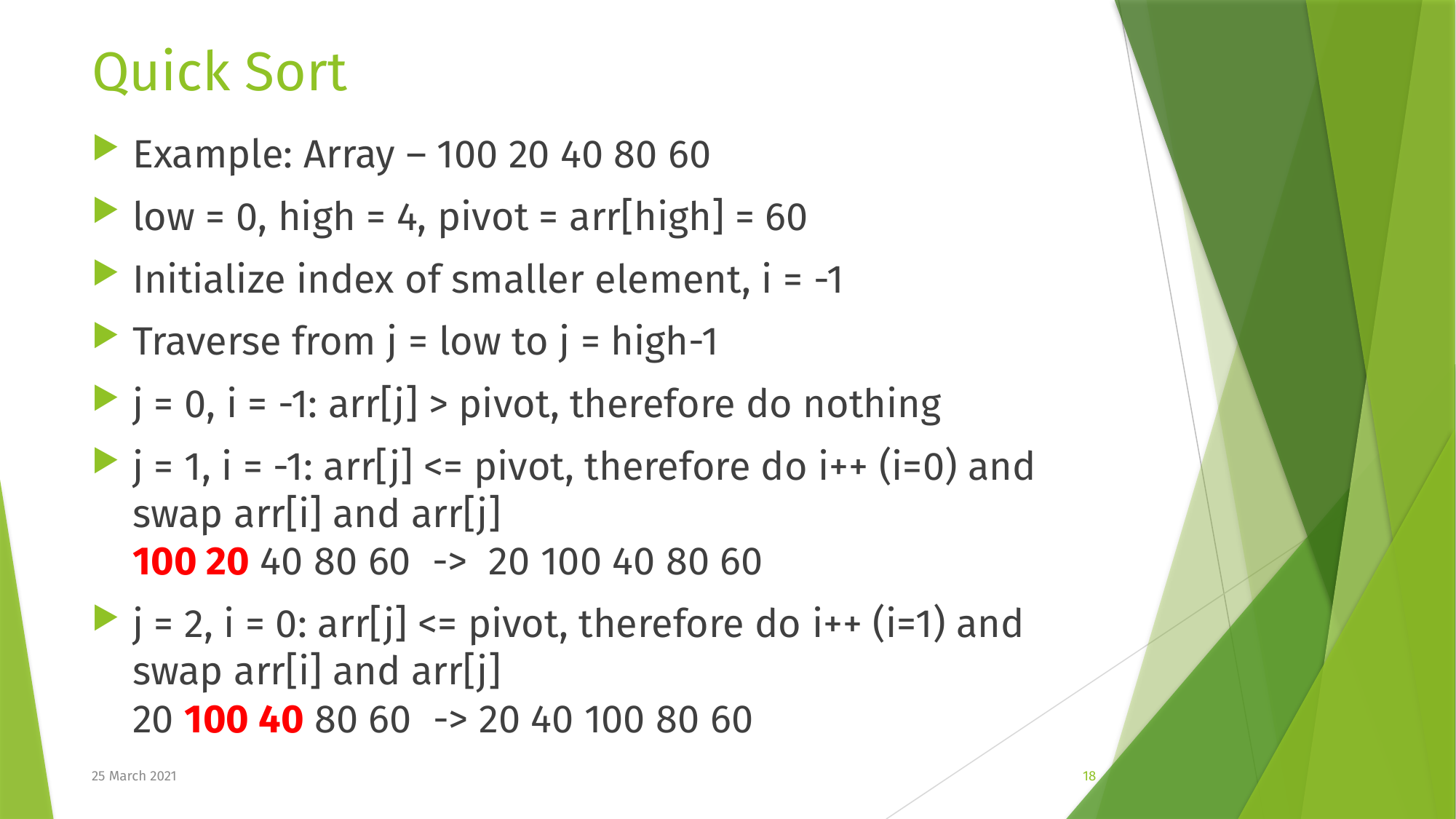

# Quick Sort
Example: Array – 100 20 40 80 60
low = 0, high = 4, pivot = arr[high] = 60
Initialize index of smaller element, i = -1
Traverse from j = low to j = high-1
j = 0, i = -1: arr[j] > pivot, therefore do nothing
j = 1, i = -1: arr[j] <= pivot, therefore do i++ (i=0) and swap arr[i] and arr[j]
100 20 40 80 60  ->  20 100 40 80 60
j = 2, i = 0: arr[j] <= pivot, therefore do i++ (i=1) and swap arr[i] and arr[j]
20 100 40 80 60  -> 20 40 100 80 60
25 March 2021
18